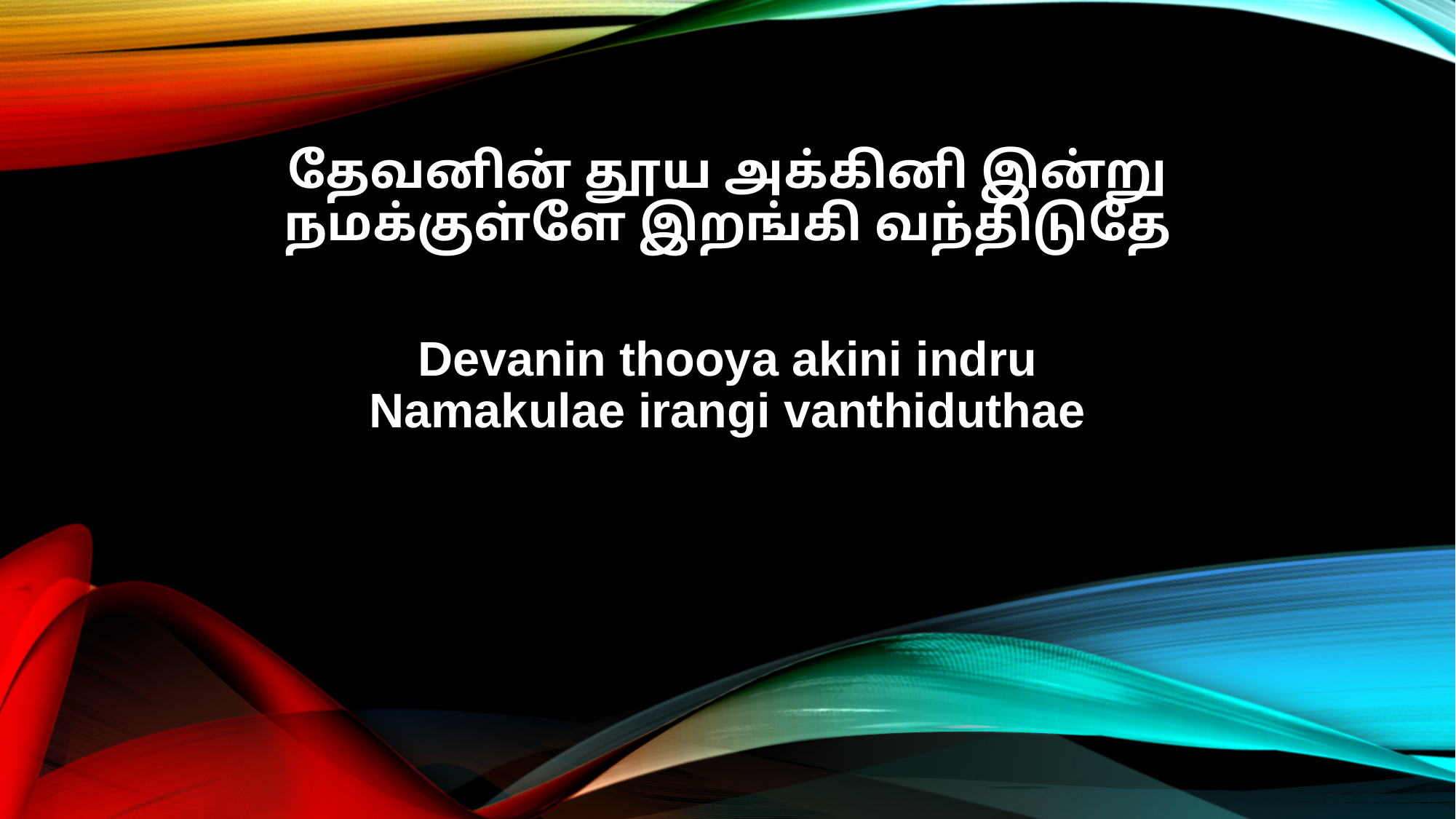

தேவனின் தூய அக்கினி இன்று
நமக்குள்ளே இறங்கி வந்திடுதே

Devanin thooya akini indru
Namakulae irangi vanthiduthae